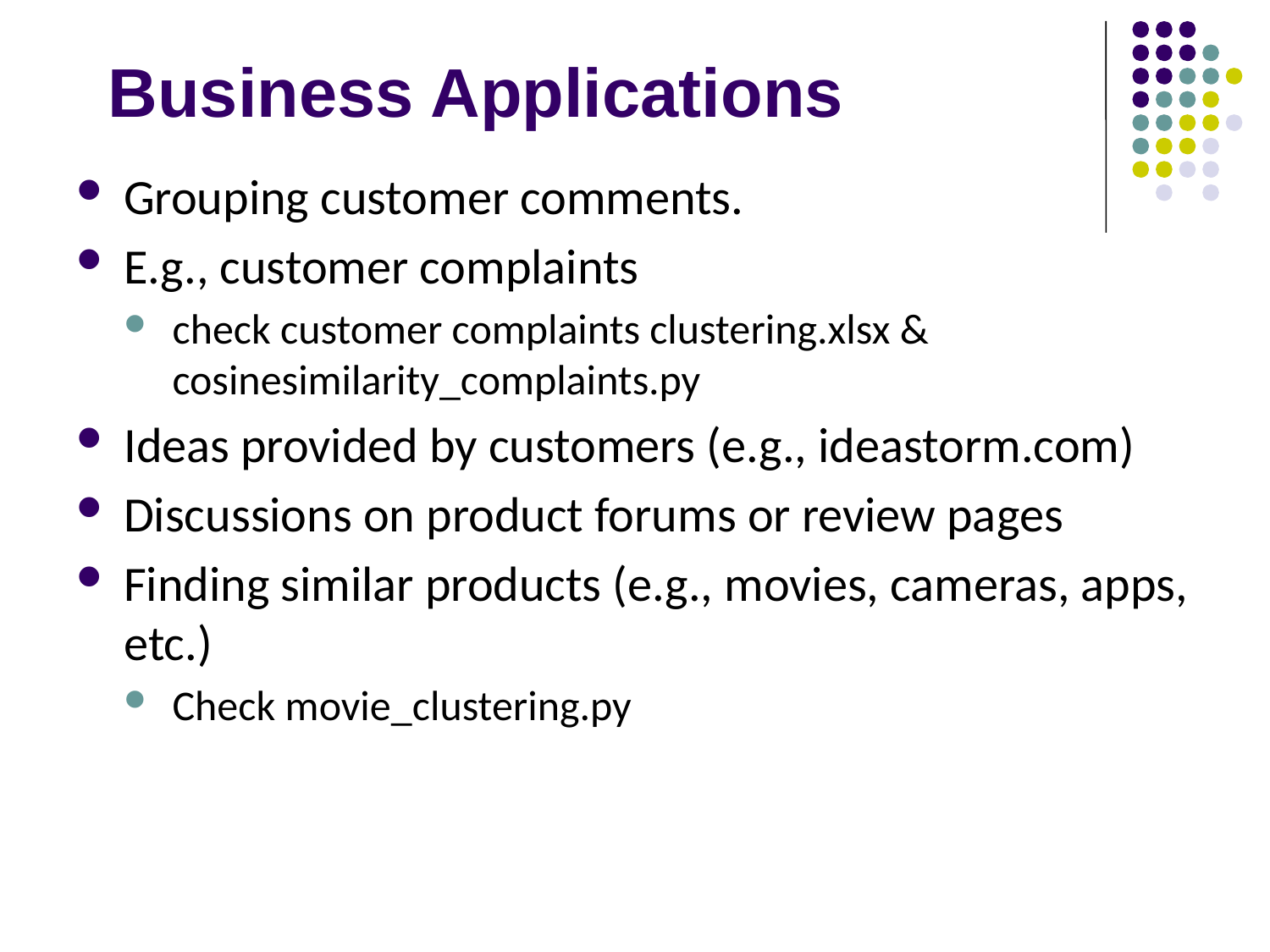

# Business Applications
Grouping customer comments.
E.g., customer complaints
check customer complaints clustering.xlsx & cosinesimilarity_complaints.py
Ideas provided by customers (e.g., ideastorm.com)
Discussions on product forums or review pages
Finding similar products (e.g., movies, cameras, apps, etc.)
Check movie_clustering.py